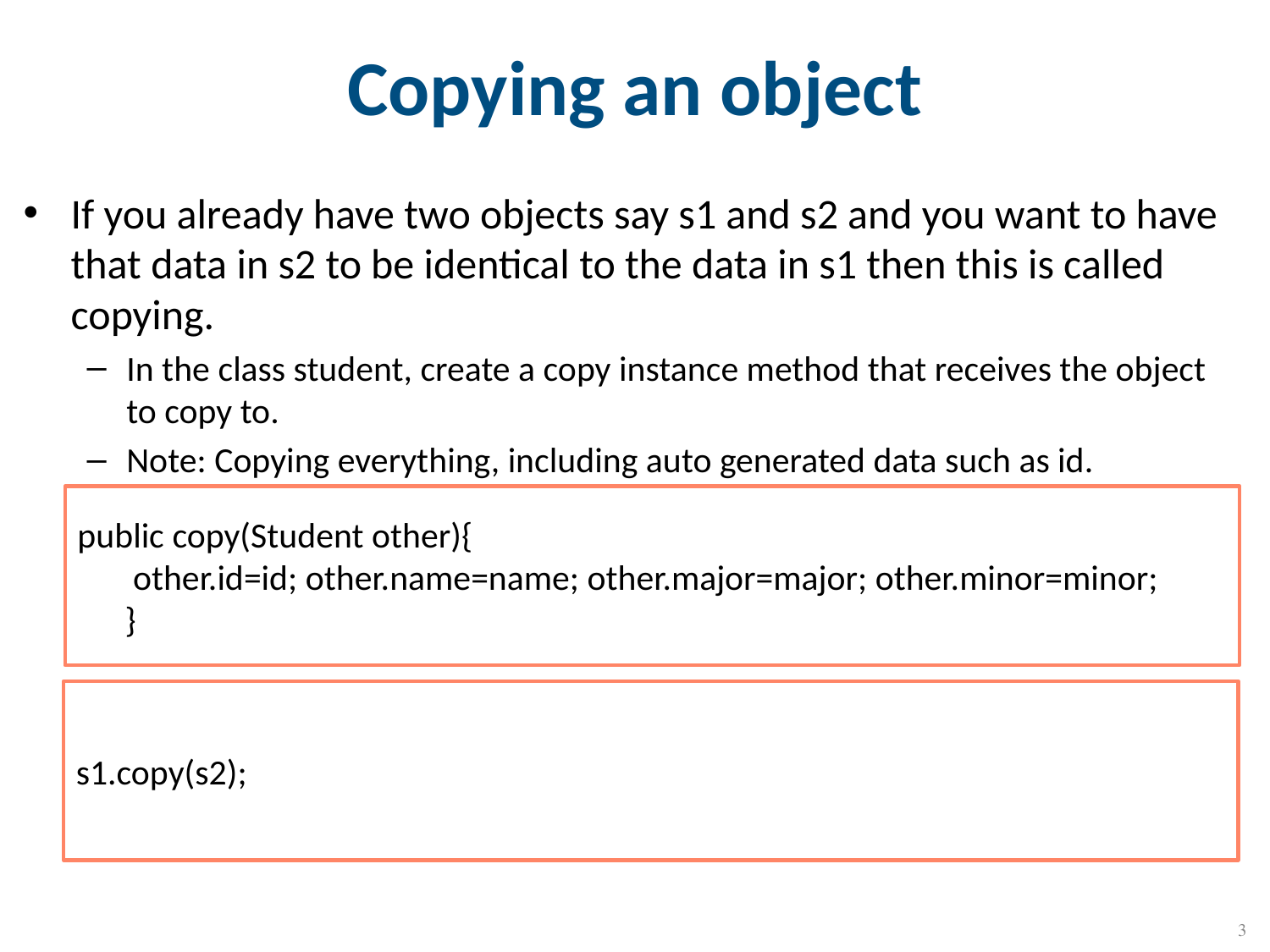

# Copying an object
If you already have two objects say s1 and s2 and you want to have that data in s2 to be identical to the data in s1 then this is called copying.
In the class student, create a copy instance method that receives the object to copy to.
Note: Copying everything, including auto generated data such as id.
public copy(Student other){
other.id=id; other.name=name; other.major=major; other.minor=minor;
}
s1.copy(s2);
3